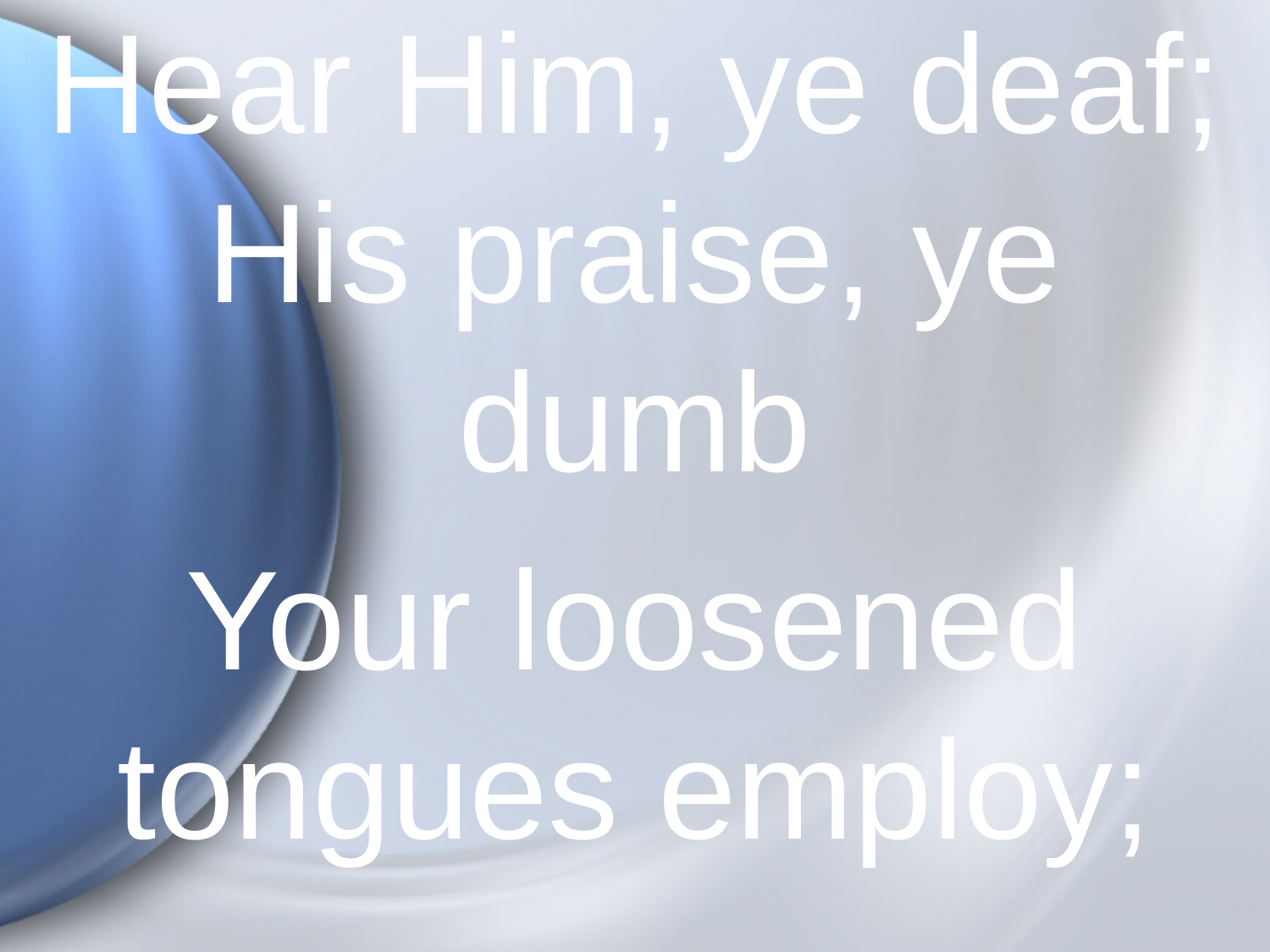

Hear Him, ye deaf; His praise, ye dumb
Your loosened tongues employ;